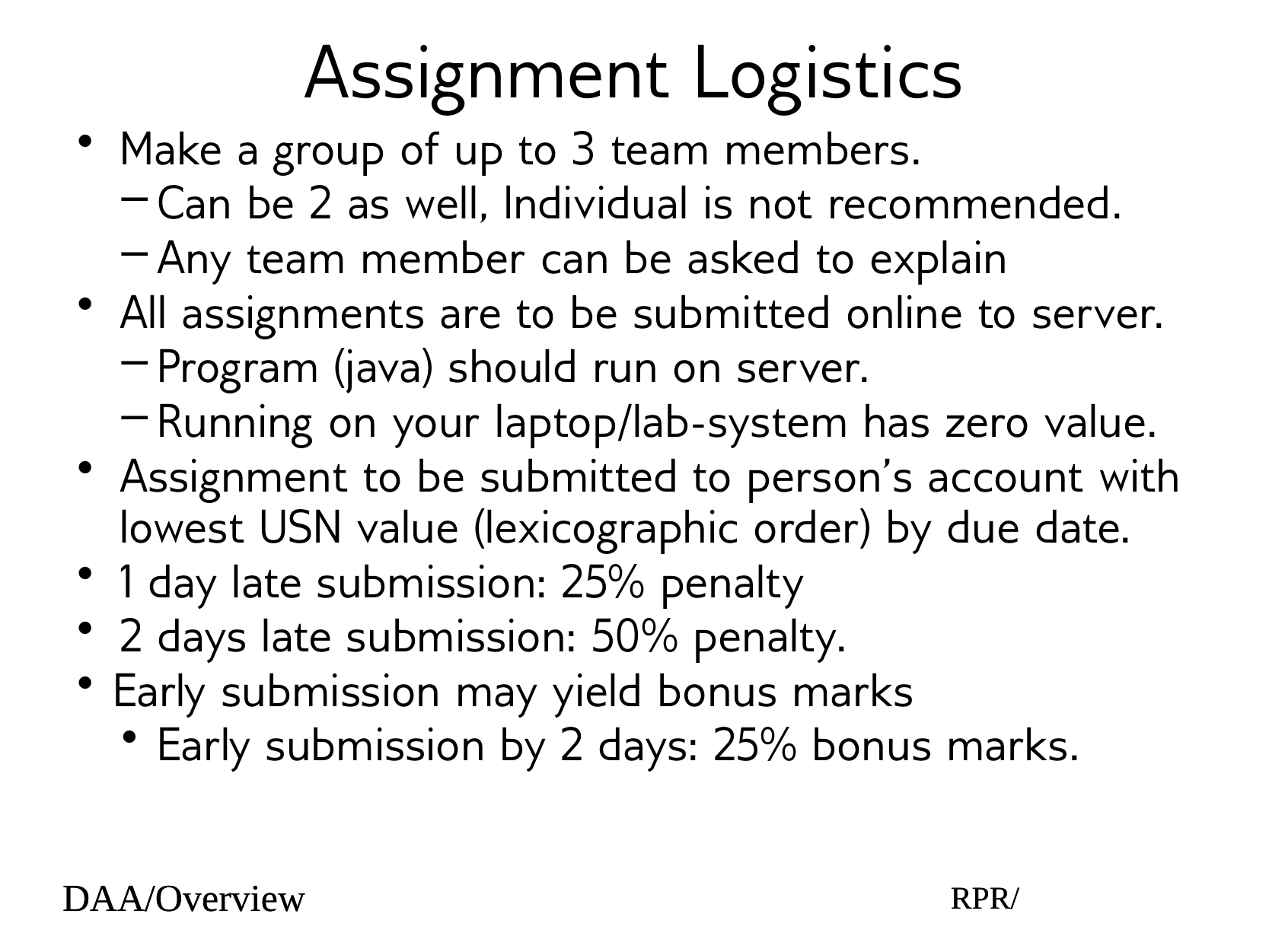

# Assignment Logistics
Make a group of up to 3 team members.
Can be 2 as well, Individual is not recommended.
Any team member can be asked to explain
All assignments are to be submitted online to server.
Program (java) should run on server.
Running on your laptop/lab-system has zero value.
Assignment to be submitted to person’s account with lowest USN value (lexicographic order) by due date.
1 day late submission: 25% penalty
2 days late submission: 50% penalty.
Early submission may yield bonus marks
Early submission by 2 days: 25% bonus marks.
DAA/Overview
RPR/
3